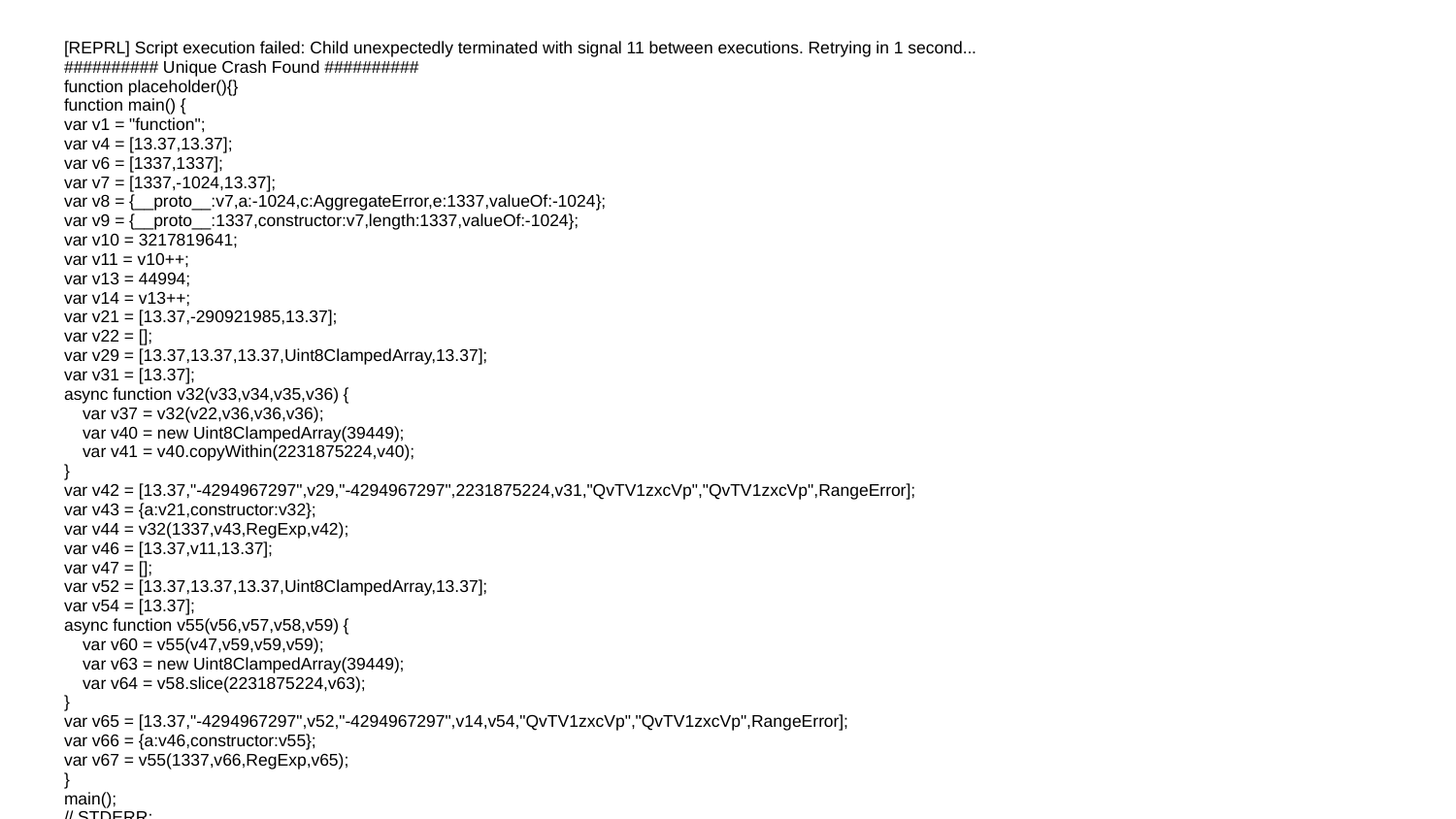

[REPRL] Script execution failed: Child unexpectedly terminated with signal 11 between executions. Retrying in 1 second...
########## Unique Crash Found ##########
function placeholder(){}
function main() {
var v1 = "function";
var v4 = [13.37,13.37];
var v6 = [1337,1337];
var v7 = [1337,-1024,13.37];
var v8 = {__proto__:v7,a:-1024,c:AggregateError,e:1337,valueOf:-1024};
var v9 = {__proto__:1337,constructor:v7,length:1337,valueOf:-1024};
var v10 = 3217819641;
var v11 = v10++;
var v13 = 44994;
var v14 = v13++;
var v21 = [13.37,-290921985,13.37];
var v22 = [];
var v29 = [13.37,13.37,13.37,Uint8ClampedArray,13.37];
var v31 = [13.37];
async function v32(v33,v34,v35,v36) {
    var v37 = v32(v22,v36,v36,v36);
    var v40 = new Uint8ClampedArray(39449);
    var v41 = v40.copyWithin(2231875224,v40);
}
var v42 = [13.37,"-4294967297",v29,"-4294967297",2231875224,v31,"QvTV1zxcVp","QvTV1zxcVp",RangeError];
var v43 = {a:v21,constructor:v32};
var v44 = v32(1337,v43,RegExp,v42);
var v46 = [13.37,v11,13.37];
var v47 = [];
var v52 = [13.37,13.37,13.37,Uint8ClampedArray,13.37];
var v54 = [13.37];
async function v55(v56,v57,v58,v59) {
    var v60 = v55(v47,v59,v59,v59);
    var v63 = new Uint8ClampedArray(39449);
    var v64 = v58.slice(2231875224,v63);
}
var v65 = [13.37,"-4294967297",v52,"-4294967297",v14,v54,"QvTV1zxcVp","QvTV1zxcVp",RangeError];
var v66 = {a:v46,constructor:v55};
var v67 = v55(1337,v66,RegExp,v65);
}
main();
// STDERR: